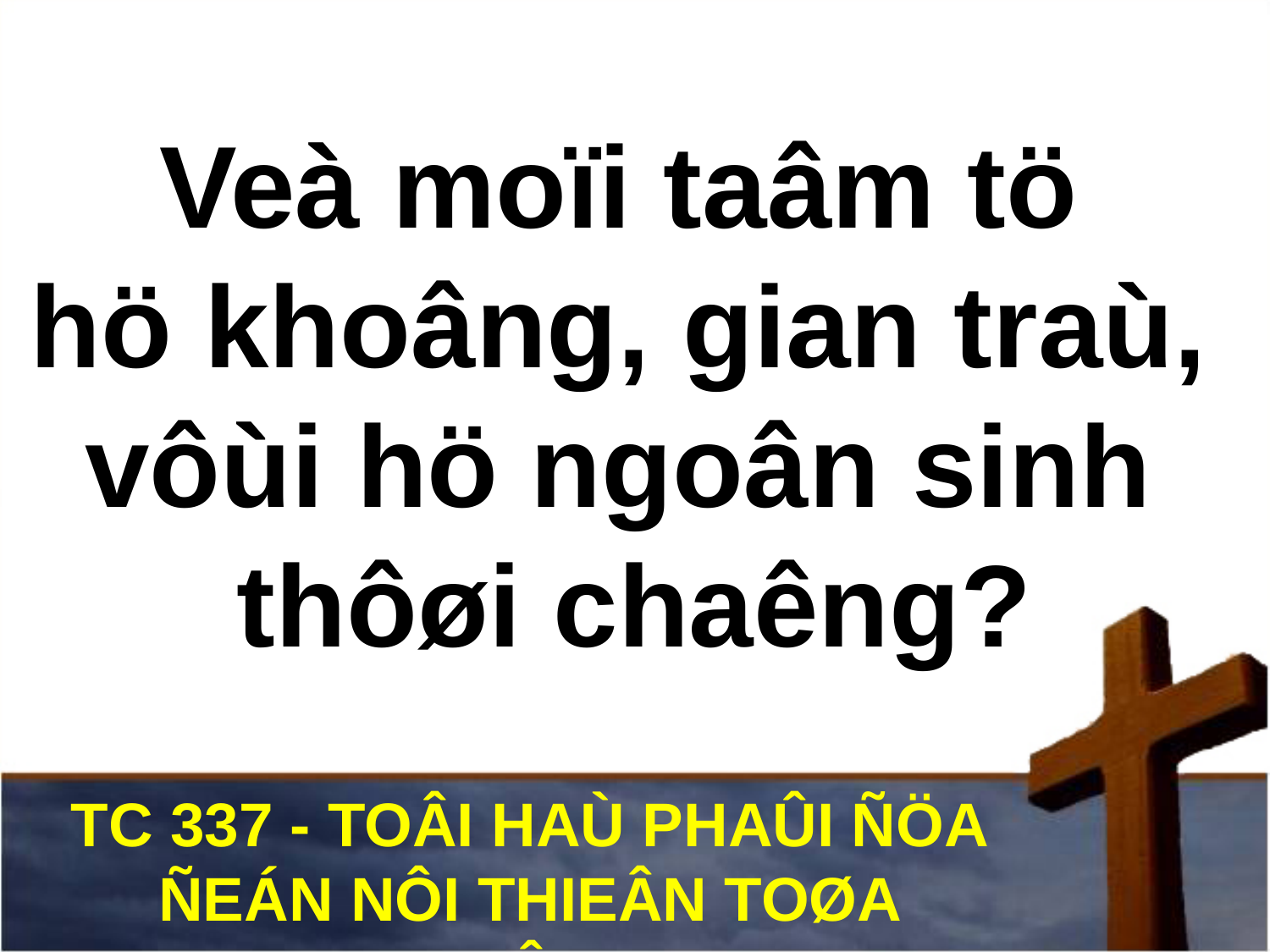

Veà moïi taâm tö
hö khoâng, gian traù,
vôùi hö ngoân sinh
thôøi chaêng?
TC 337 - TOÂI HAÙ PHAÛI ÑÖA ÑEÁN NÔI THIEÂN TOØA CHAÊNG?